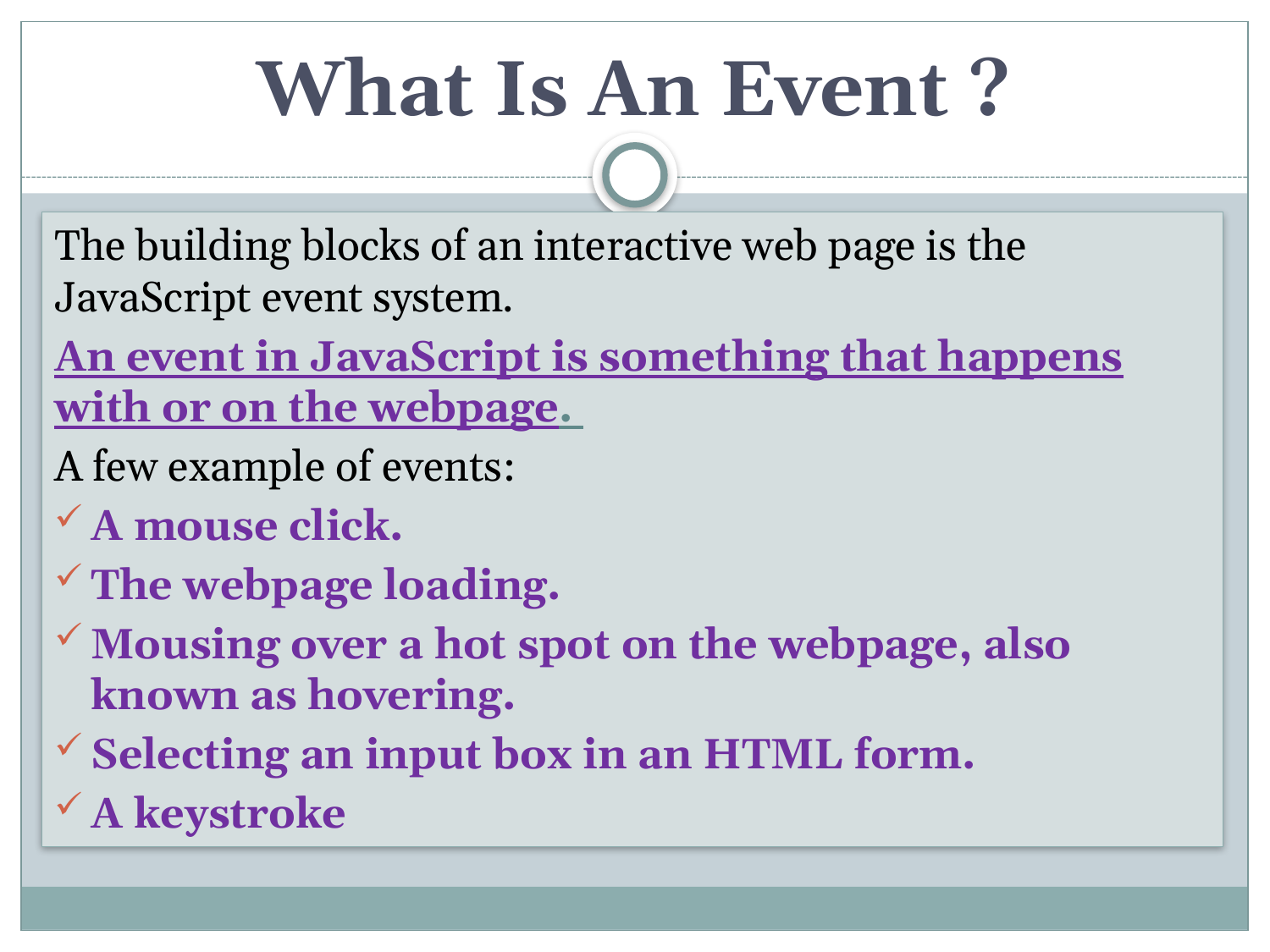

# What Is An Event ?
The building blocks of an interactive web page is the JavaScript event system.
An event in JavaScript is something that happens with or on the webpage.
A few example of events:
A mouse click.
The webpage loading.
Mousing over a hot spot on the webpage, also known as hovering.
Selecting an input box in an HTML form.
A keystroke